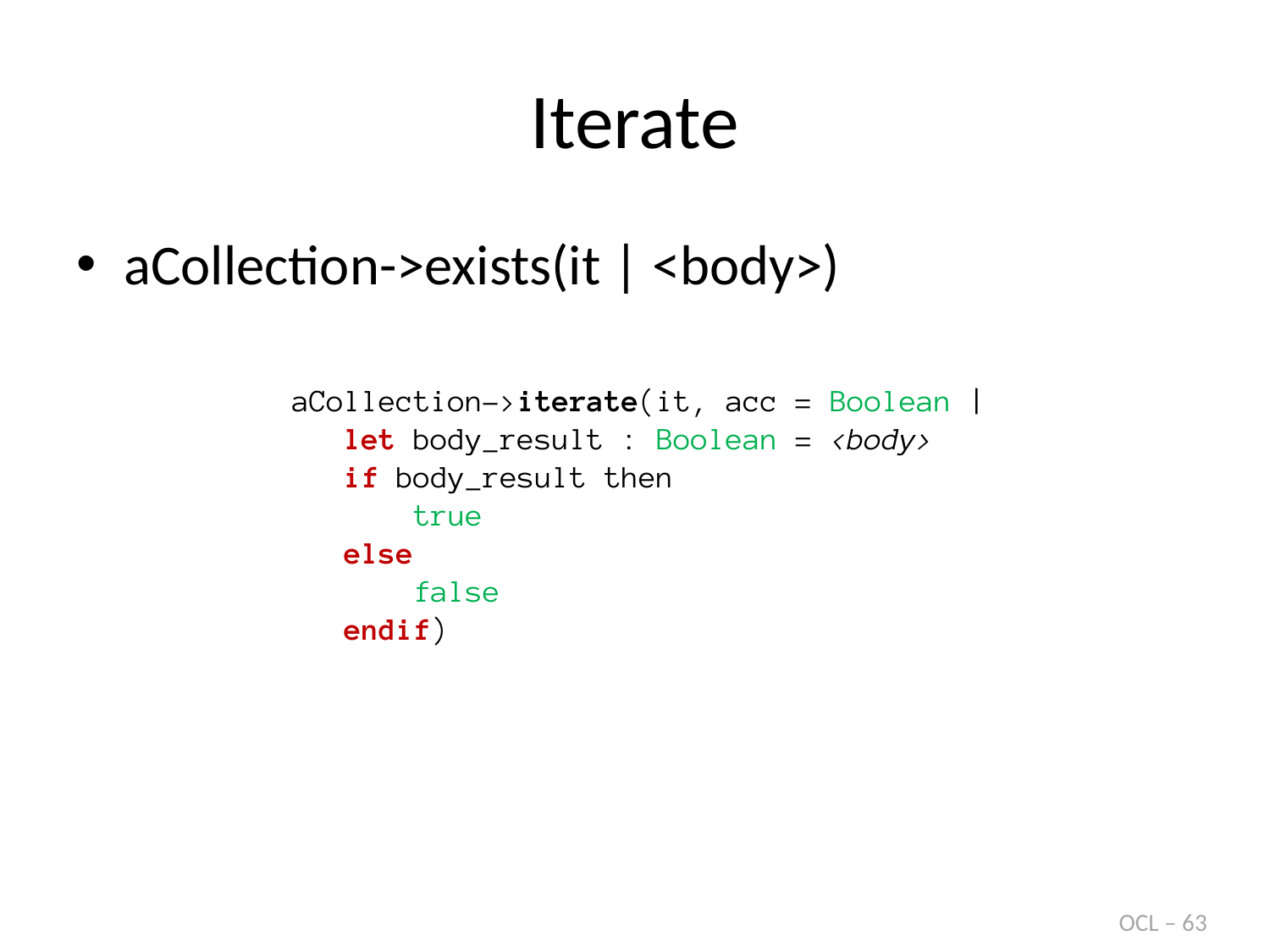

# Iterate
aCollection->exists(it | <body>)

aCollection->iterate(it, acc = Boolean |
   let body_result : Boolean = <body>
   if body_result then
       true
   else
       false
   endif)
OCL – 63